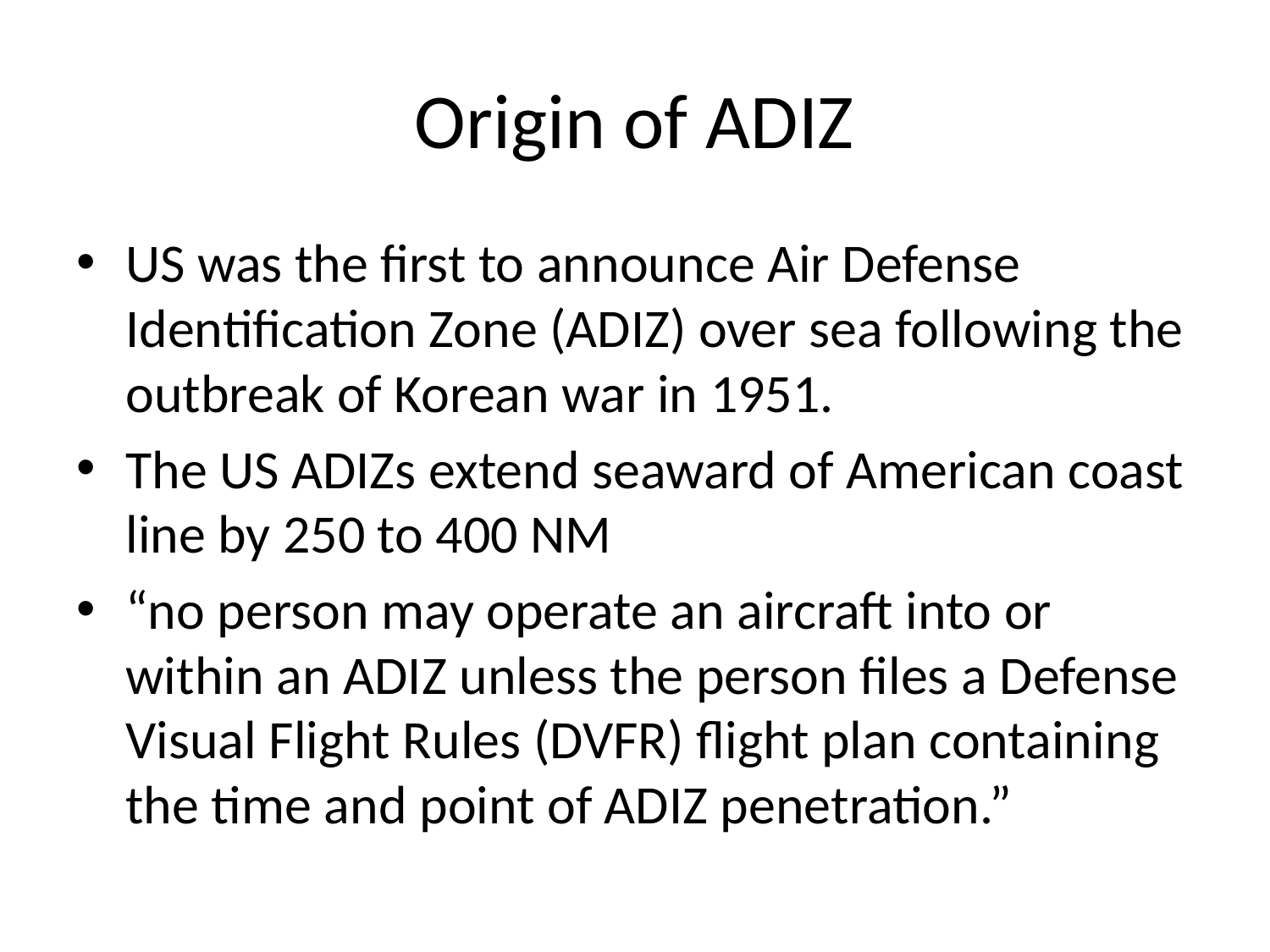

# Origin of ADIZ
US was the first to announce Air Defense Identification Zone (ADIZ) over sea following the outbreak of Korean war in 1951.
The US ADIZs extend seaward of American coast line by 250 to 400 NM
“no person may operate an aircraft into or within an ADIZ unless the person files a Defense Visual Flight Rules (DVFR) flight plan containing the time and point of ADIZ penetration.”